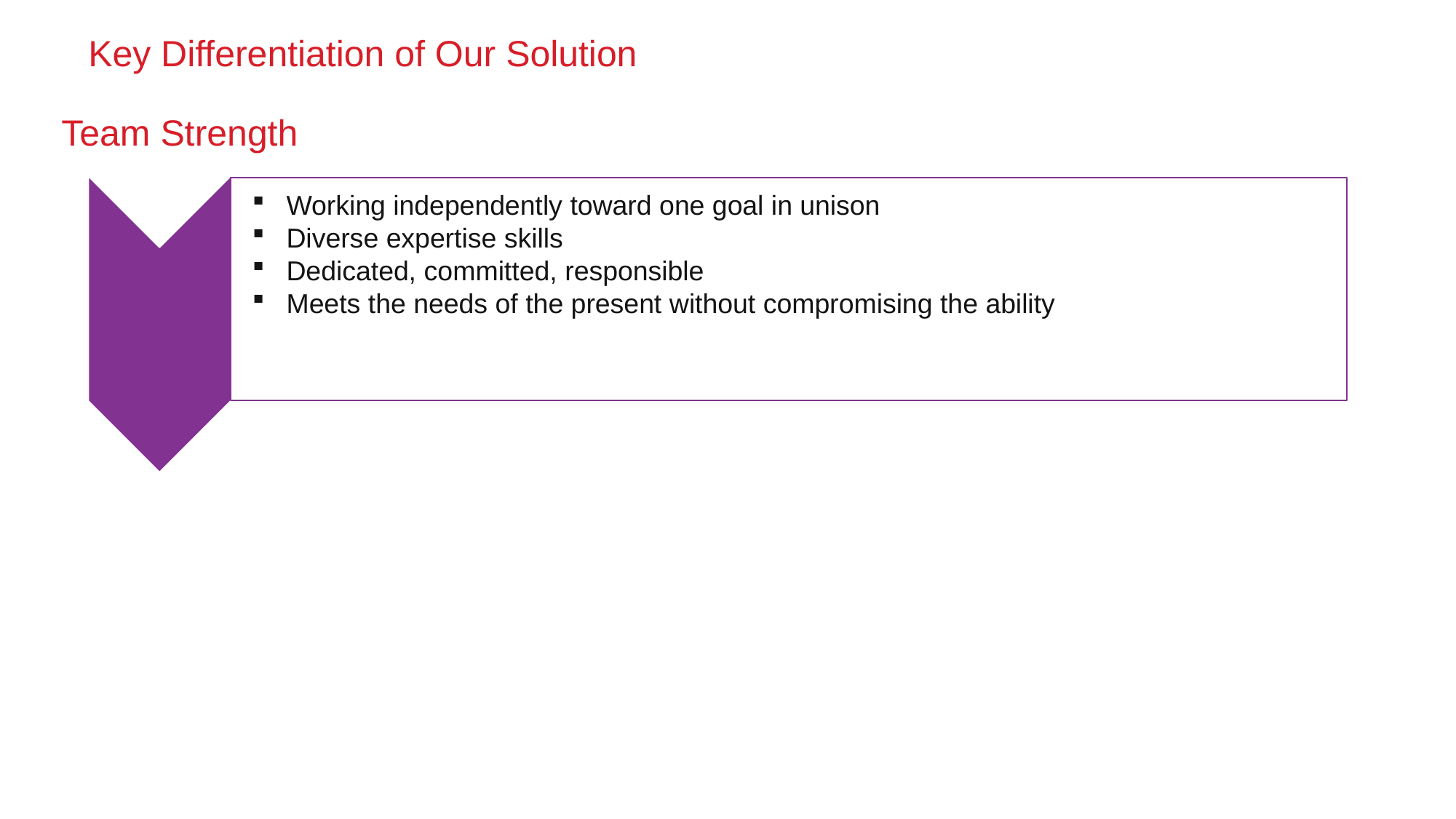

# Key Differentiation of Our Solution
Team Strength

Working independently toward one goal in unison
Diverse expertise skills
Dedicated, committed, responsible
Meets the needs of the present without compromising the ability